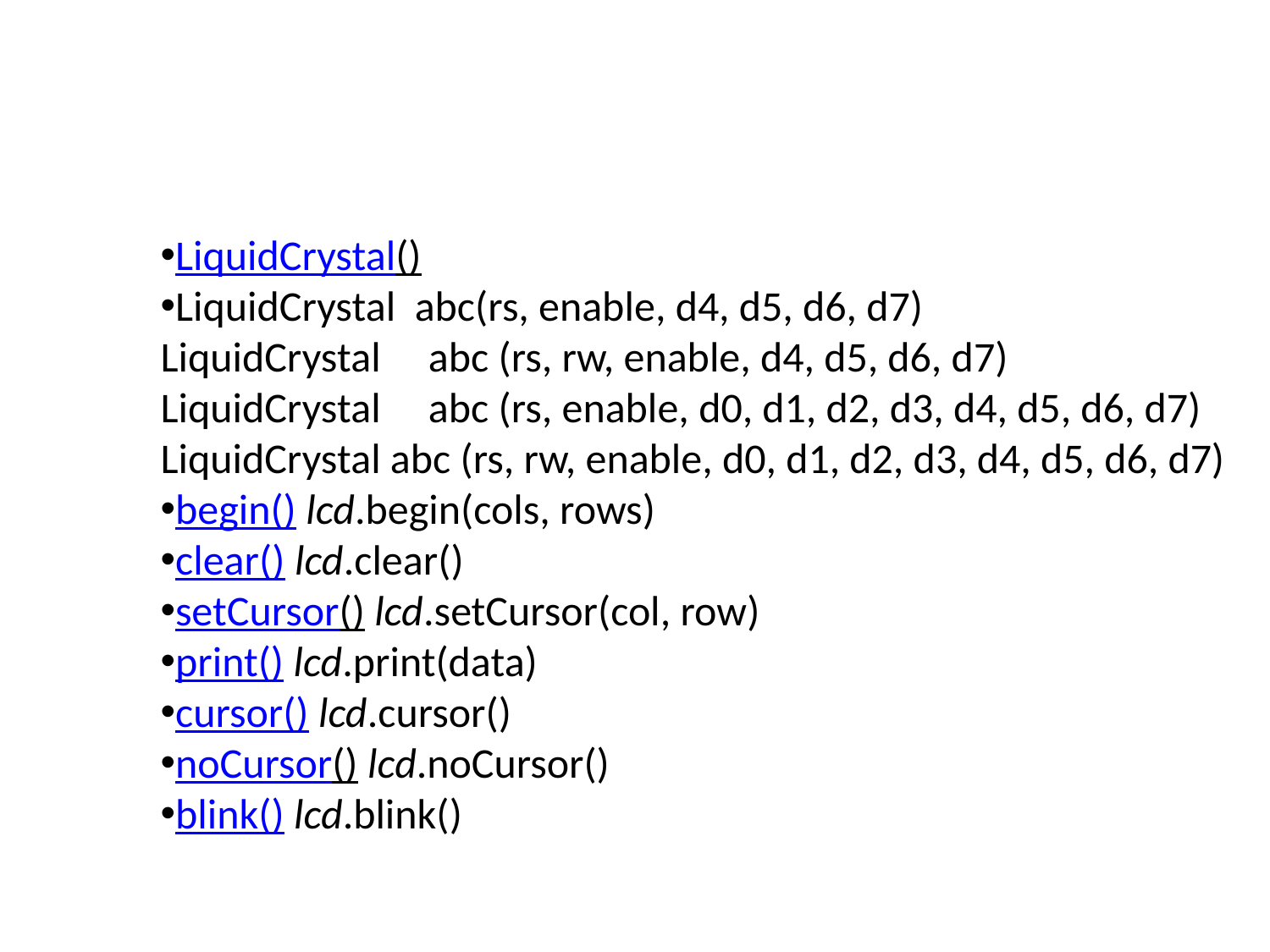

LiquidCrystal()
LiquidCrystal  abc(rs, enable, d4, d5, d6, d7)
LiquidCrystal     abc (rs, rw, enable, d4, d5, d6, d7)
LiquidCrystal     abc (rs, enable, d0, d1, d2, d3, d4, d5, d6, d7)
LiquidCrystal abc (rs, rw, enable, d0, d1, d2, d3, d4, d5, d6, d7)
begin() lcd.begin(cols, rows)
clear() lcd.clear()
setCursor() lcd.setCursor(col, row)
print() lcd.print(data)
cursor() lcd.cursor()
noCursor() lcd.noCursor()
blink() lcd.blink()